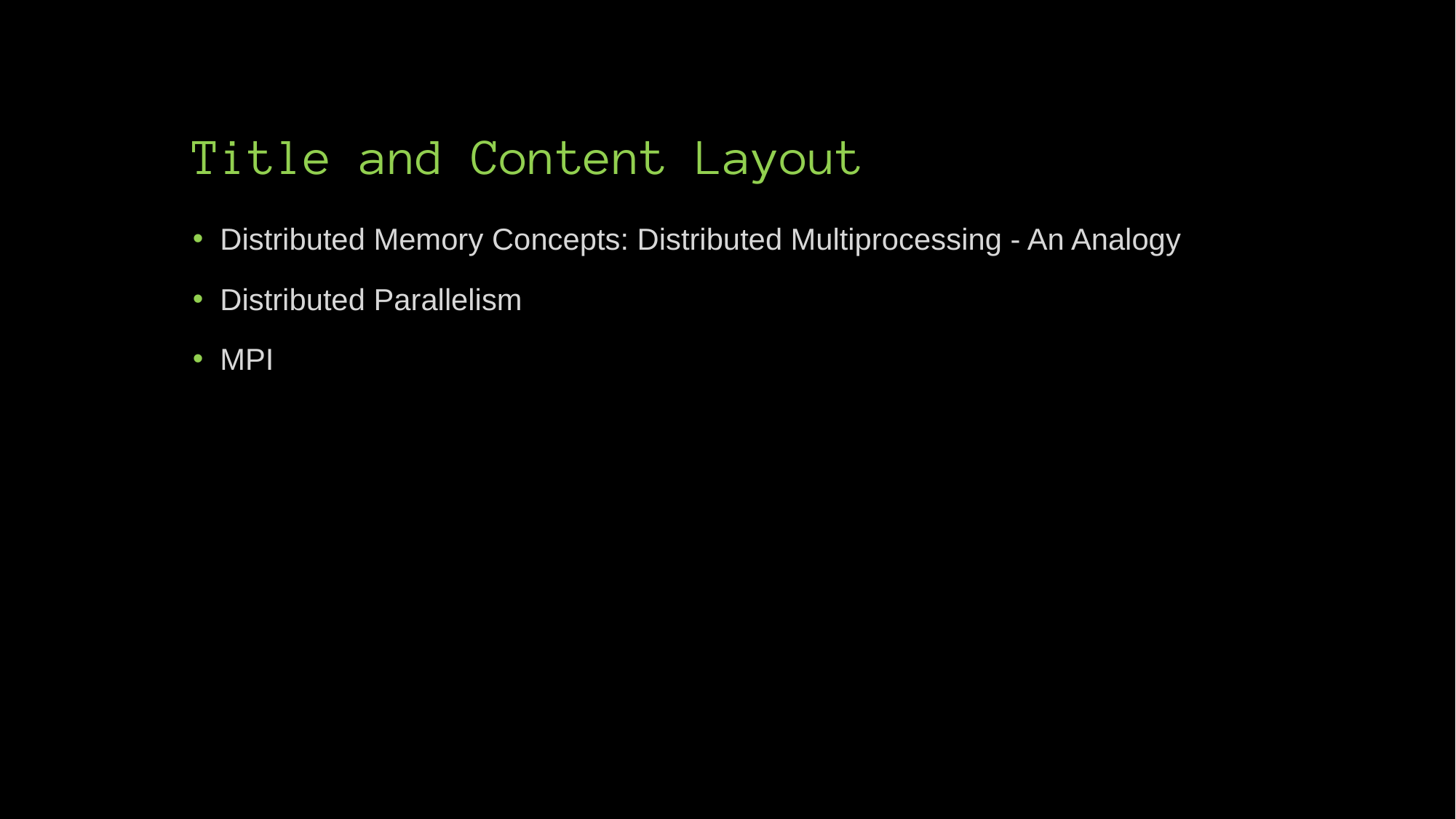

# Title and Content Layout
Distributed Memory Concepts: Distributed Multiprocessing - An Analogy
Distributed Parallelism
MPI